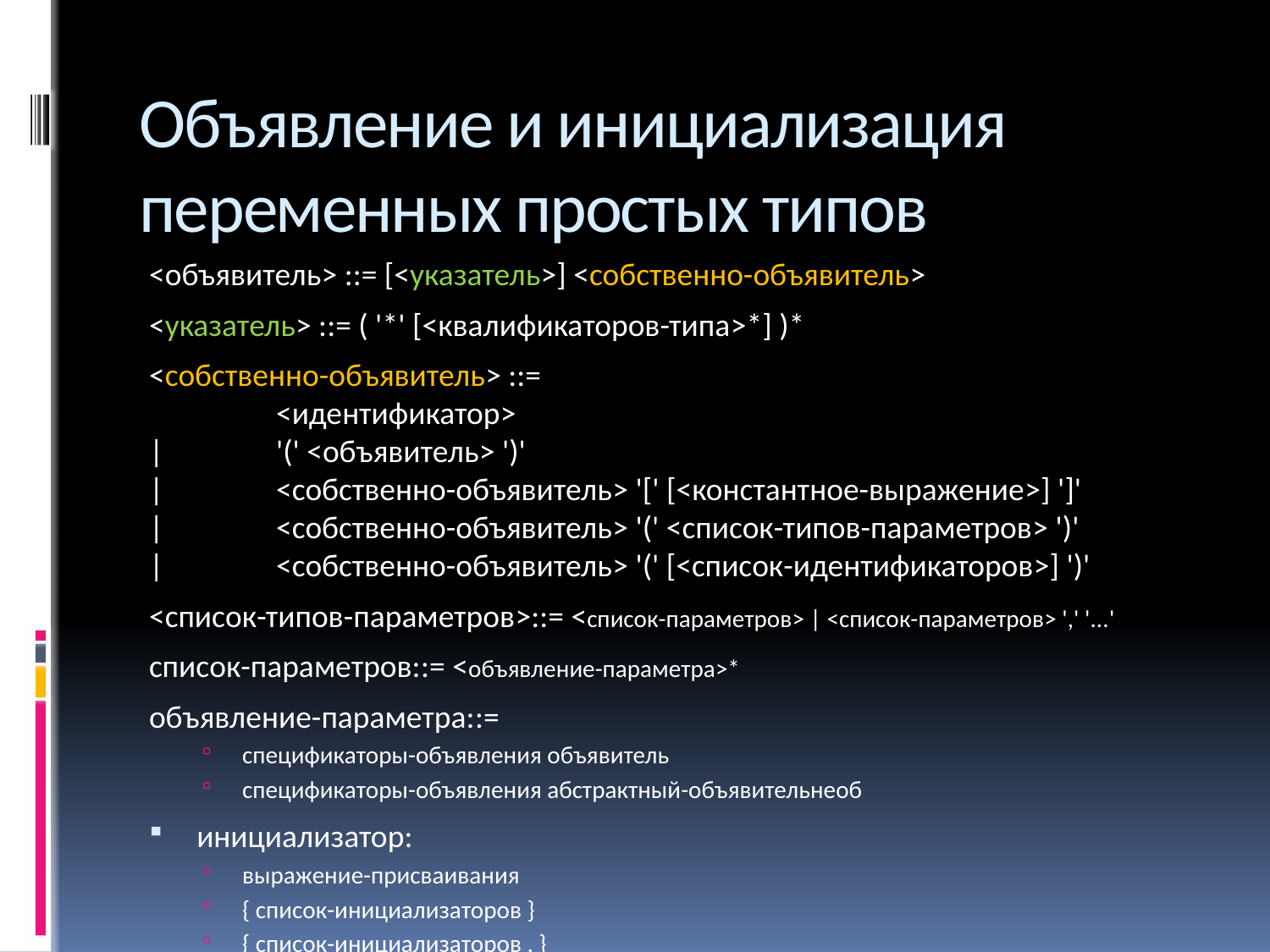

# Объявление и инициализация переменных простых типов
<объявитель> ::= [<указатель>] <собственно-объявитель>
<указатель> ::= ( '*' [<квалификаторов-типа>*] )*
<собственно-объявитель> ::=
	<идентификатор>
|	'(' <объявитель> ')'
|	<собственно-объявитель> '[' [<константное-выражение>] ']'
|	<собственно-объявитель> '(' <список-типов-параметров> ')'
|	<собственно-объявитель> '(' [<список-идентификаторов>] ')'
<список-типов-параметров>::= <список-параметров> | <список-параметров> ',' '...'
список-параметров::= <объявление-параметра>*
объявление-параметра::=
спецификаторы-объявления объявитель
спецификаторы-объявления абстрактный-объявительнеоб
инициализатор:
выражение-присваивания
{ список-инициализаторов }
{ список-инициализаторов , }
имя-типа:
список-спецификаторов-квалификаторов абстрактный-объявительнеоб
абстрактный-объявитель:
указатель
указательнеоб собственно-абстрактный-объявитель
собственно-абстрактный-объявитель:
( абстрактный-объявитель )
собственно-абстрактный-обьявительнеоб [ константное-выражениенеоб ]
собственно-аострактныи-объявительнеоб ( список-типов-параметровнеоб )
typedef-имя:
идентификатор